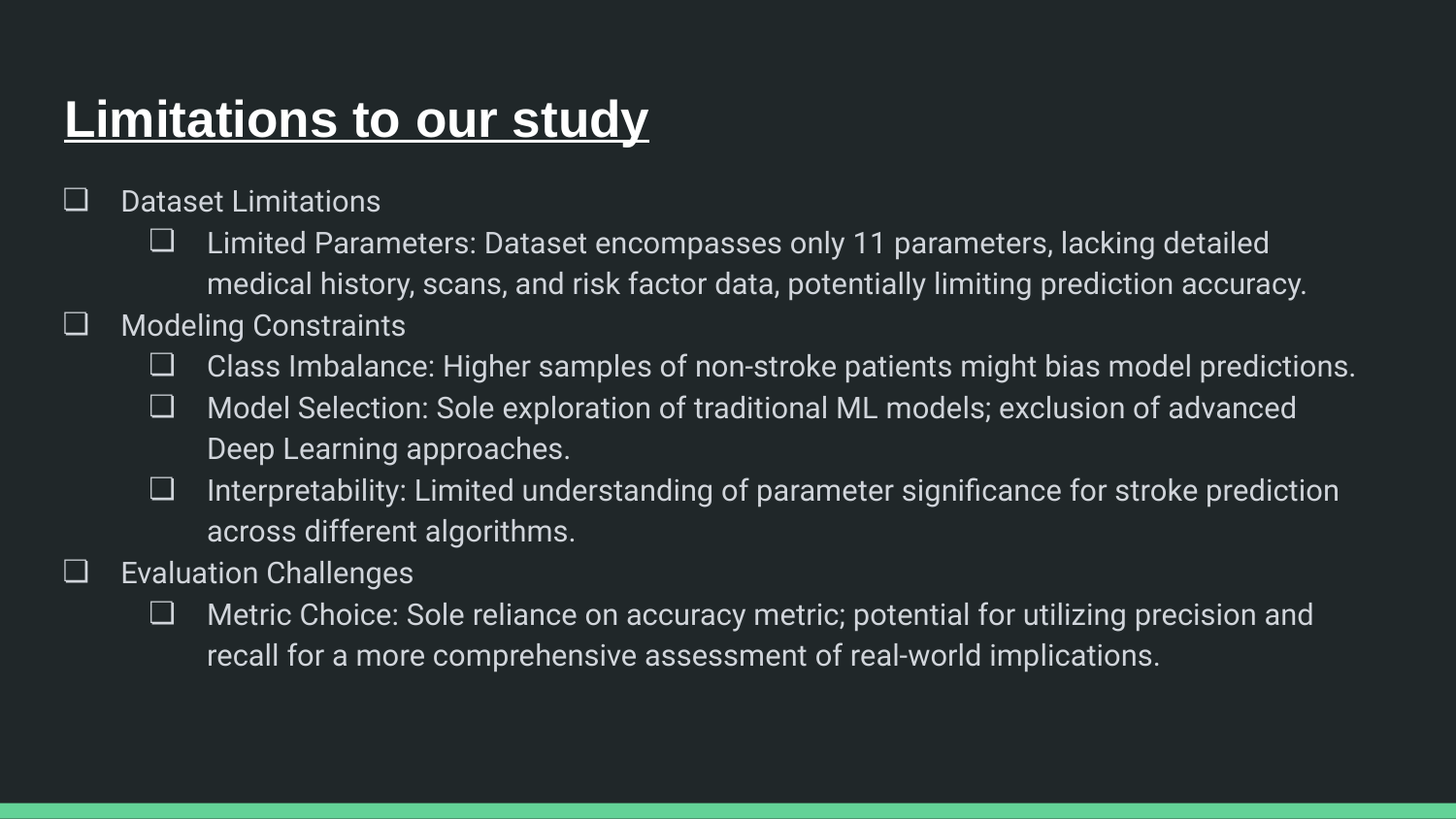

# Limitations to our study
Dataset Limitations
Limited Parameters: Dataset encompasses only 11 parameters, lacking detailed medical history, scans, and risk factor data, potentially limiting prediction accuracy.
Modeling Constraints
Class Imbalance: Higher samples of non-stroke patients might bias model predictions.
Model Selection: Sole exploration of traditional ML models; exclusion of advanced Deep Learning approaches.
Interpretability: Limited understanding of parameter significance for stroke prediction across different algorithms.
Evaluation Challenges
Metric Choice: Sole reliance on accuracy metric; potential for utilizing precision and recall for a more comprehensive assessment of real-world implications.